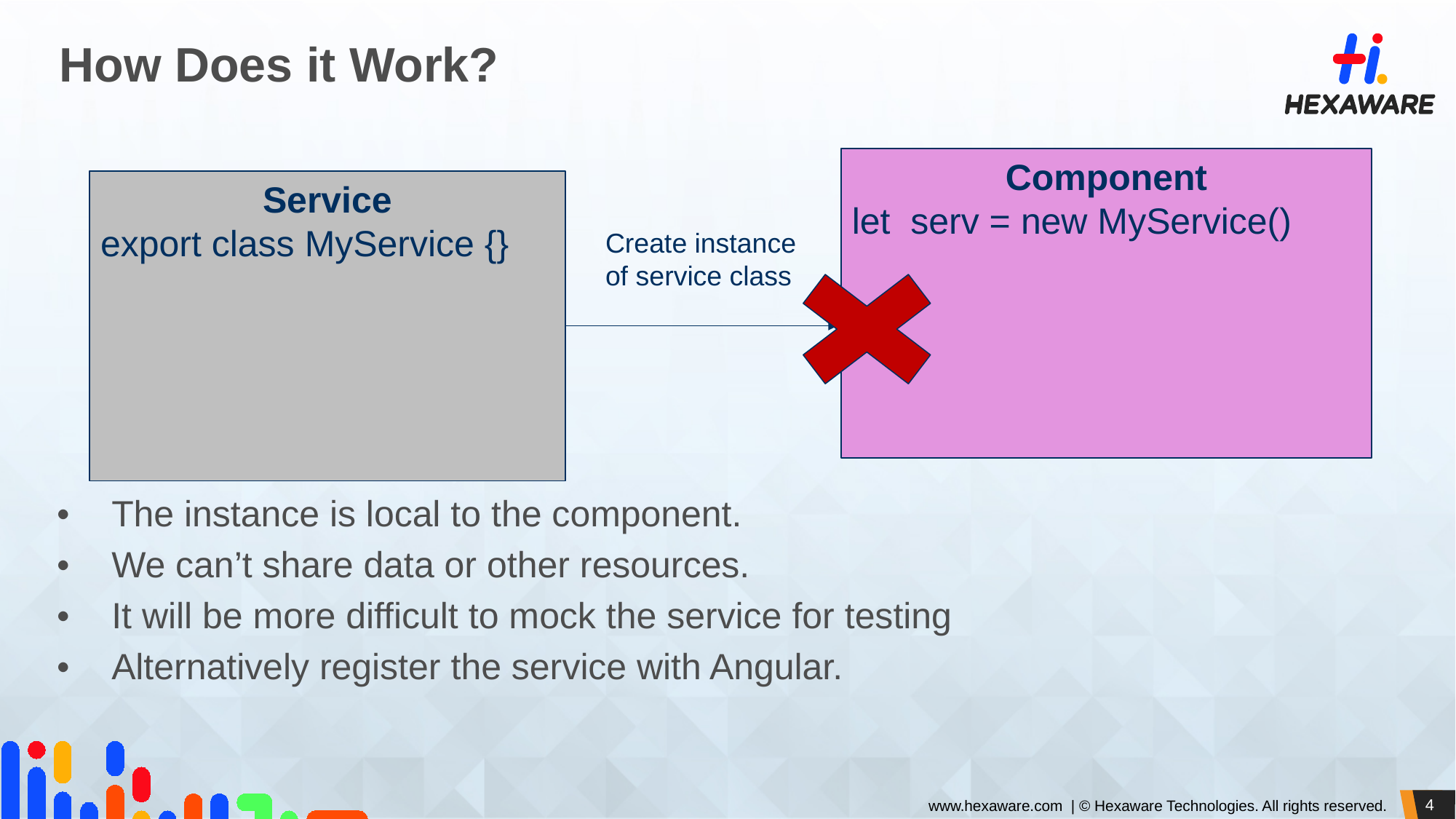

# How Does it Work?
Component
let  serv = new MyService()
Service
export class MyService {}
Create instance of service class

The instance is local to the component.
We can’t share data or other resources.
It will be more difficult to mock the service for testing
Alternatively register the service with Angular.